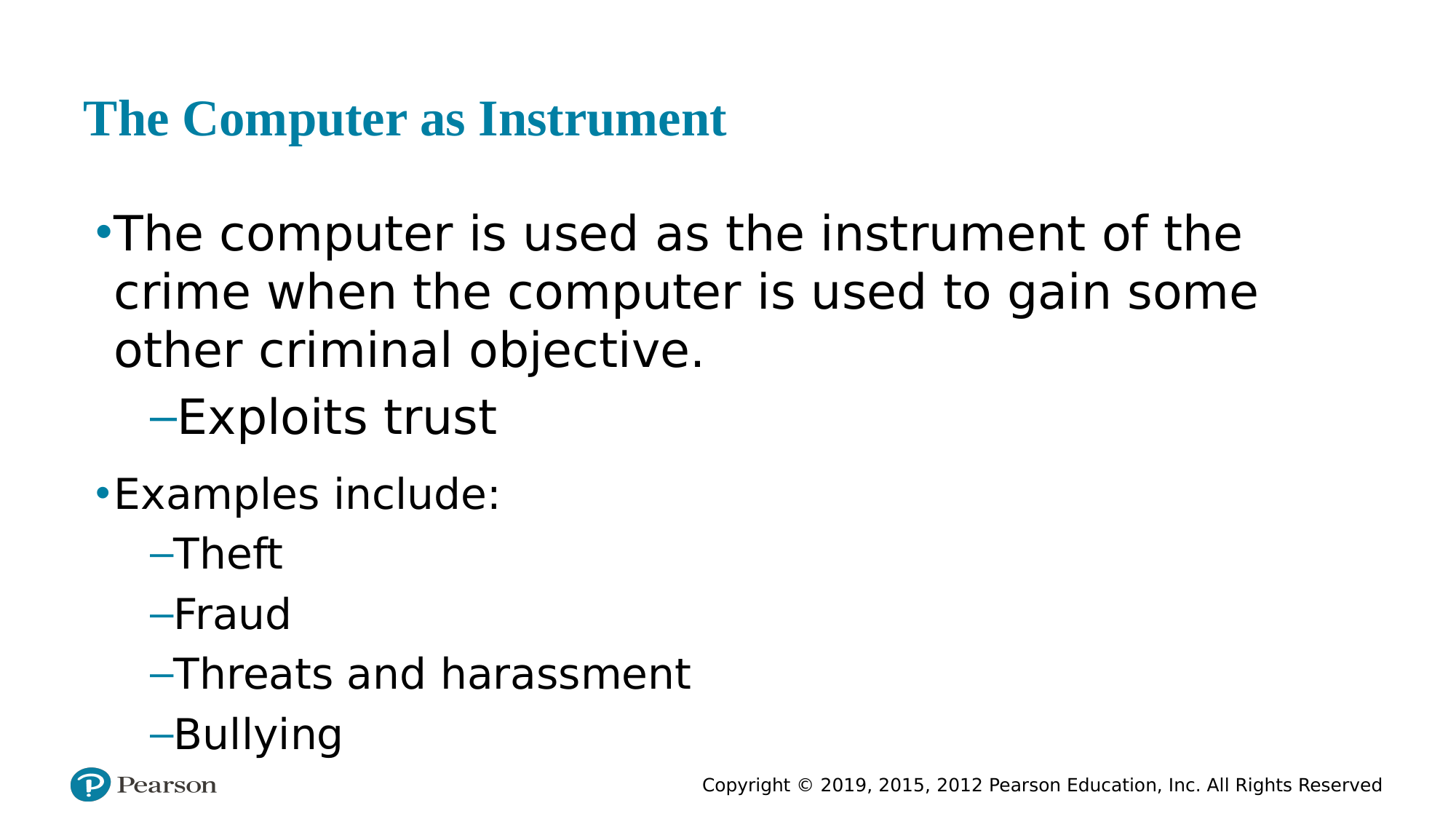

# The Computer as Instrument
The computer is used as the instrument of the crime when the computer is used to gain some other criminal objective.
Exploits trust
Examples include:
Theft
Fraud
Threats and harassment
Bullying